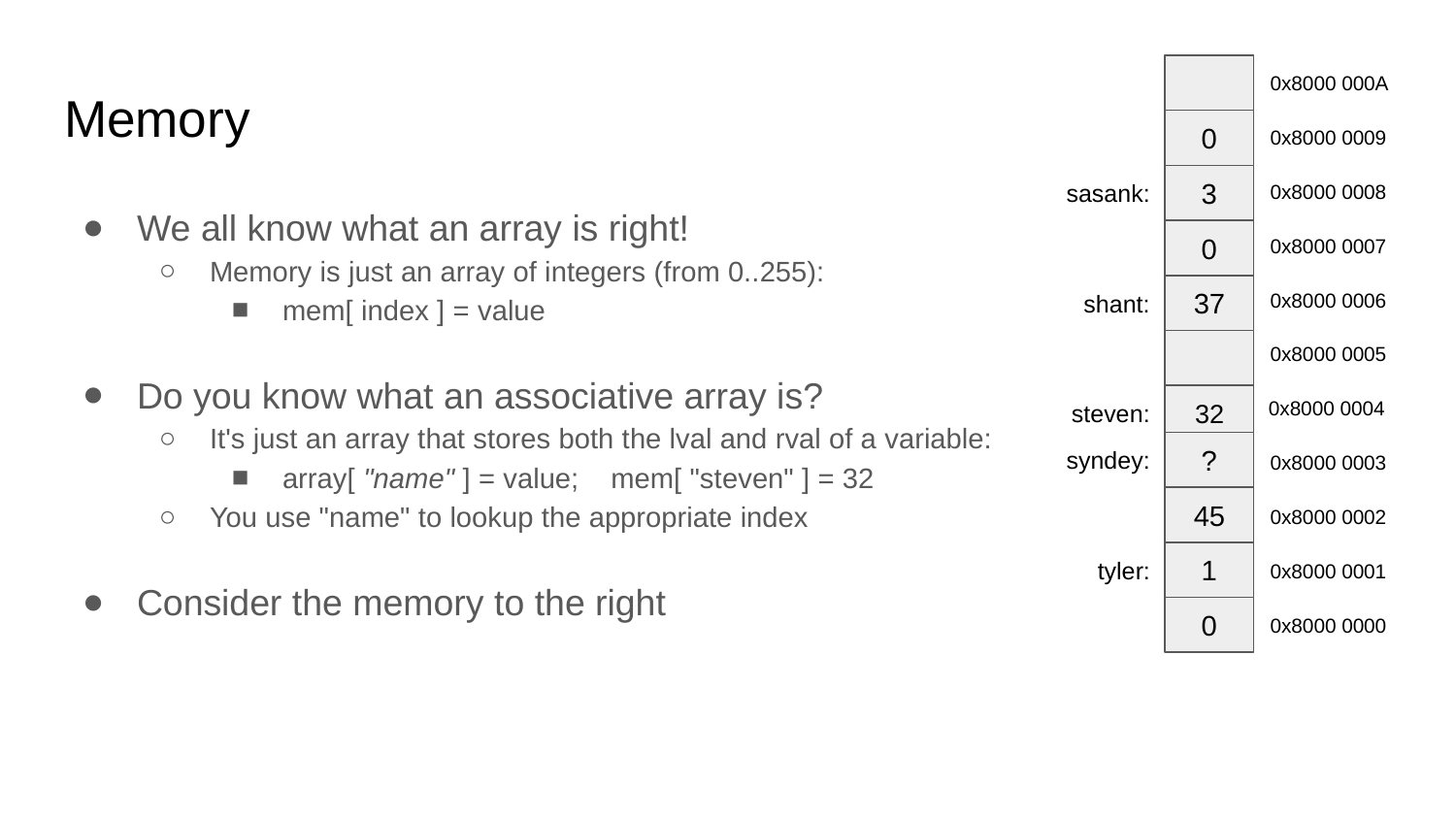

0x8000 000A
# Memory
0x8000 0009
0
0x8000 0008
3
sasank:
We all know what an array is right!
Memory is just an array of integers (from 0..255):
mem[ index ] = value
Do you know what an associative array is?
It's just an array that stores both the lval and rval of a variable:
array[ "name" ] = value;    mem[ "steven" ] = 32
You use "name" to lookup the appropriate index
Consider the memory to the right
0x8000 0007
0
0x8000 0006
37
shant:
0x8000 0005

0x8000 0004
32
steven:
syndey:
?
0x8000 0003
45
0x8000 0002
tyler:
1
0x8000 0001
0
0x8000 0000